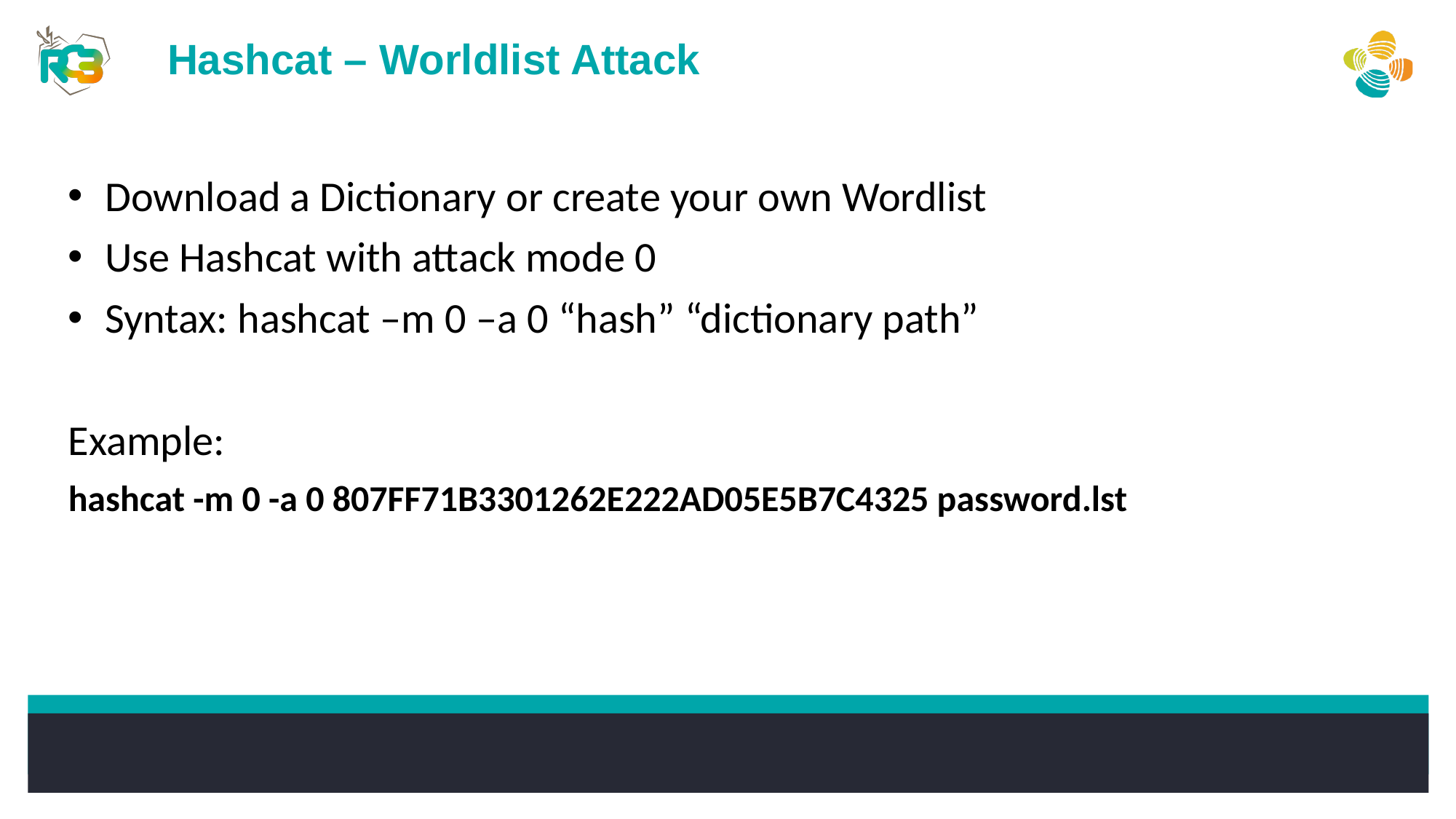

Hashcat – Worldlist Attack
 Download a Dictionary or create your own Wordlist
 Use Hashcat with attack mode 0
 Syntax: hashcat –m 0 –a 0 “hash” “dictionary path”

Example:
hashcat -m 0 -a 0 807FF71B3301262E222AD05E5B7C4325 password.lst